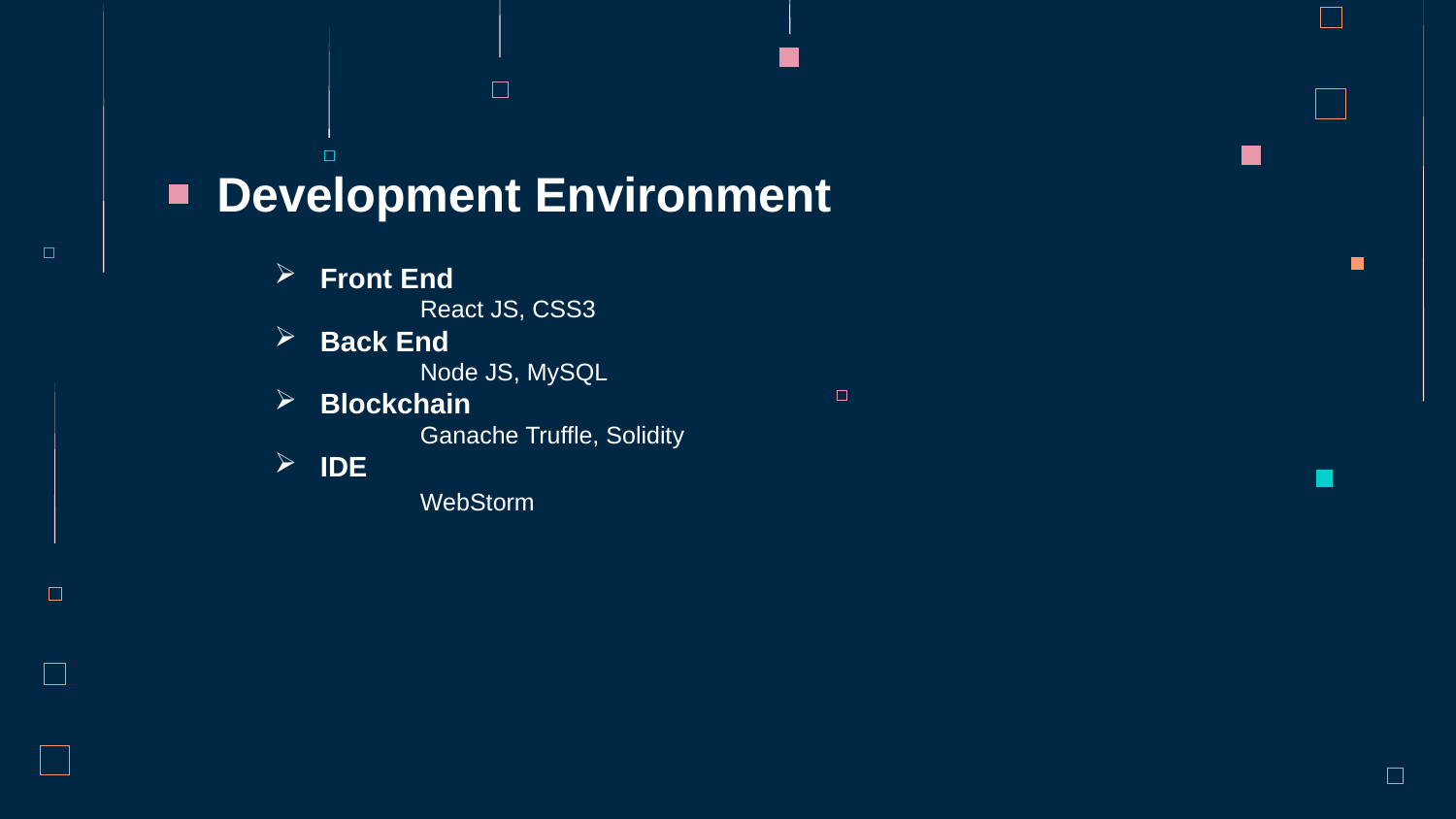

Development Environment
Front End
	React JS, CSS3
Back End
	Node JS, MySQL
Blockchain
	Ganache Truffle, Solidity
IDE
	WebStorm